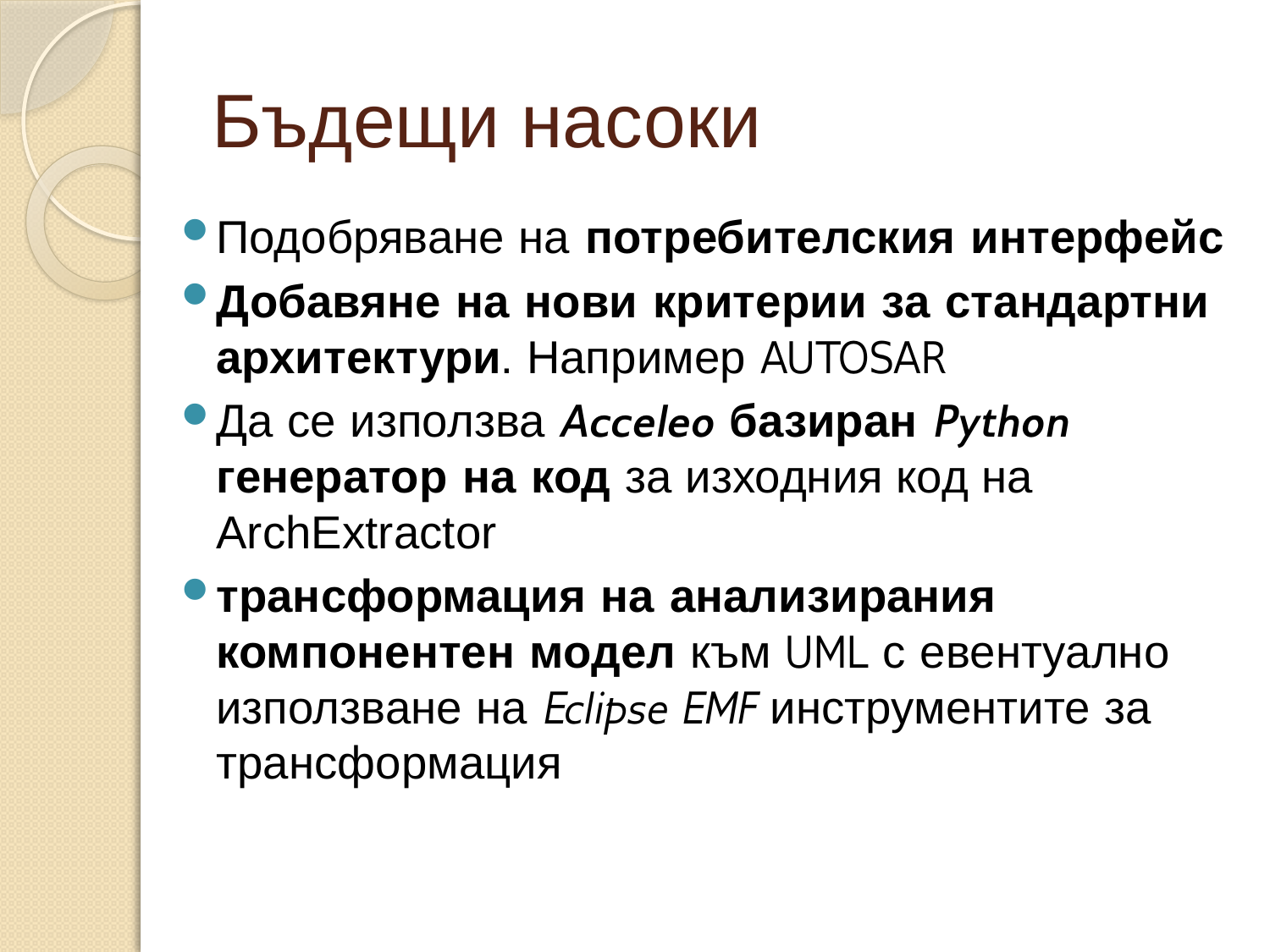

# Бъдещи насоки
Подобряване на потребителския интерфейс
Добавяне на нови критерии за стандартни архитектури. Например AUTOSAR
Да се използва Acceleo базиран Python генератор на код за изходния код на ArchExtractor
трансформация на анализирания компонентен модел към UML с евентуално използване на Eclipse EMF инструментите за трансформация